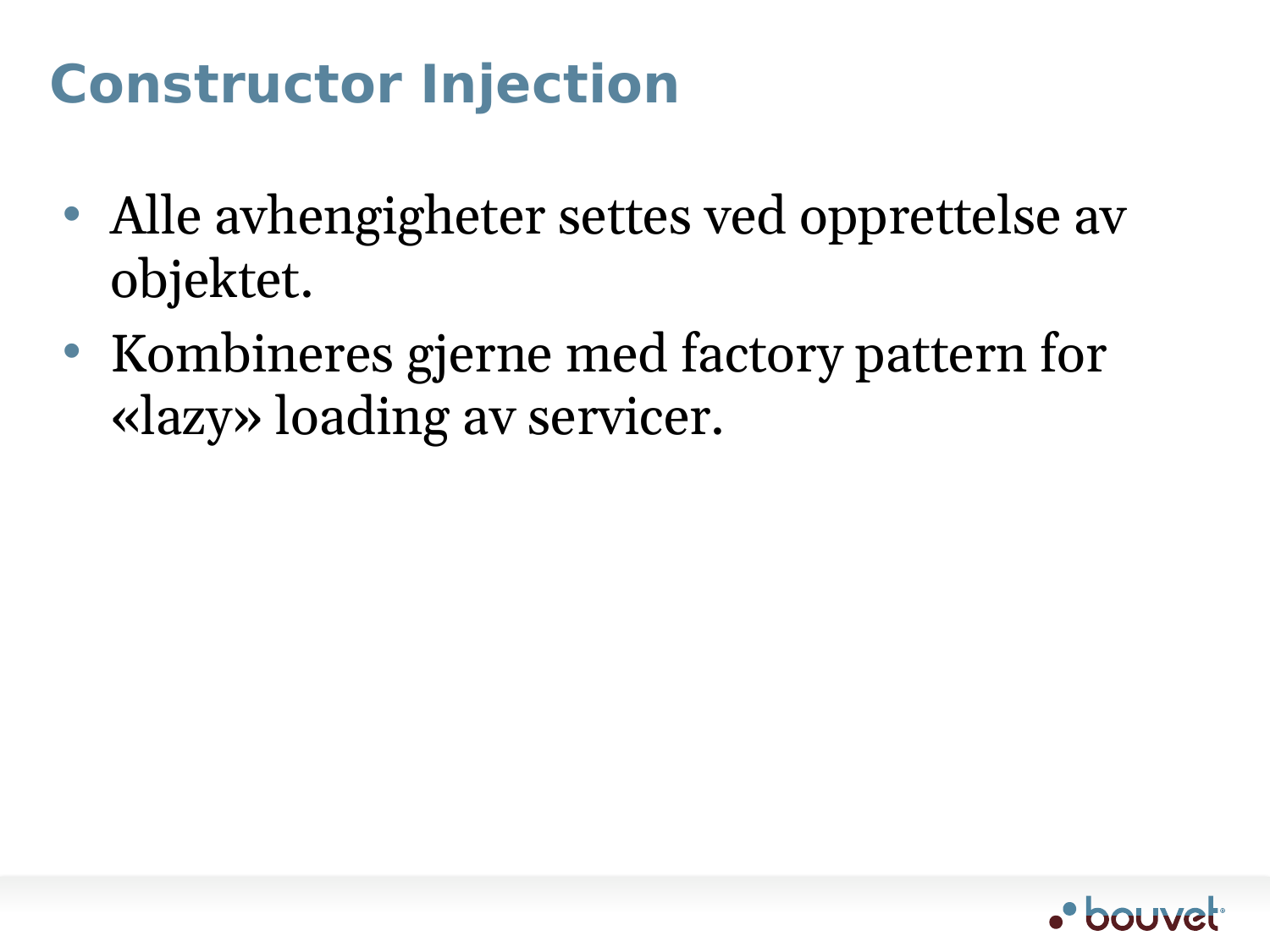

# Constructor Injection
Alle avhengigheter settes ved opprettelse av objektet.
Kombineres gjerne med factory pattern for «lazy» loading av servicer.